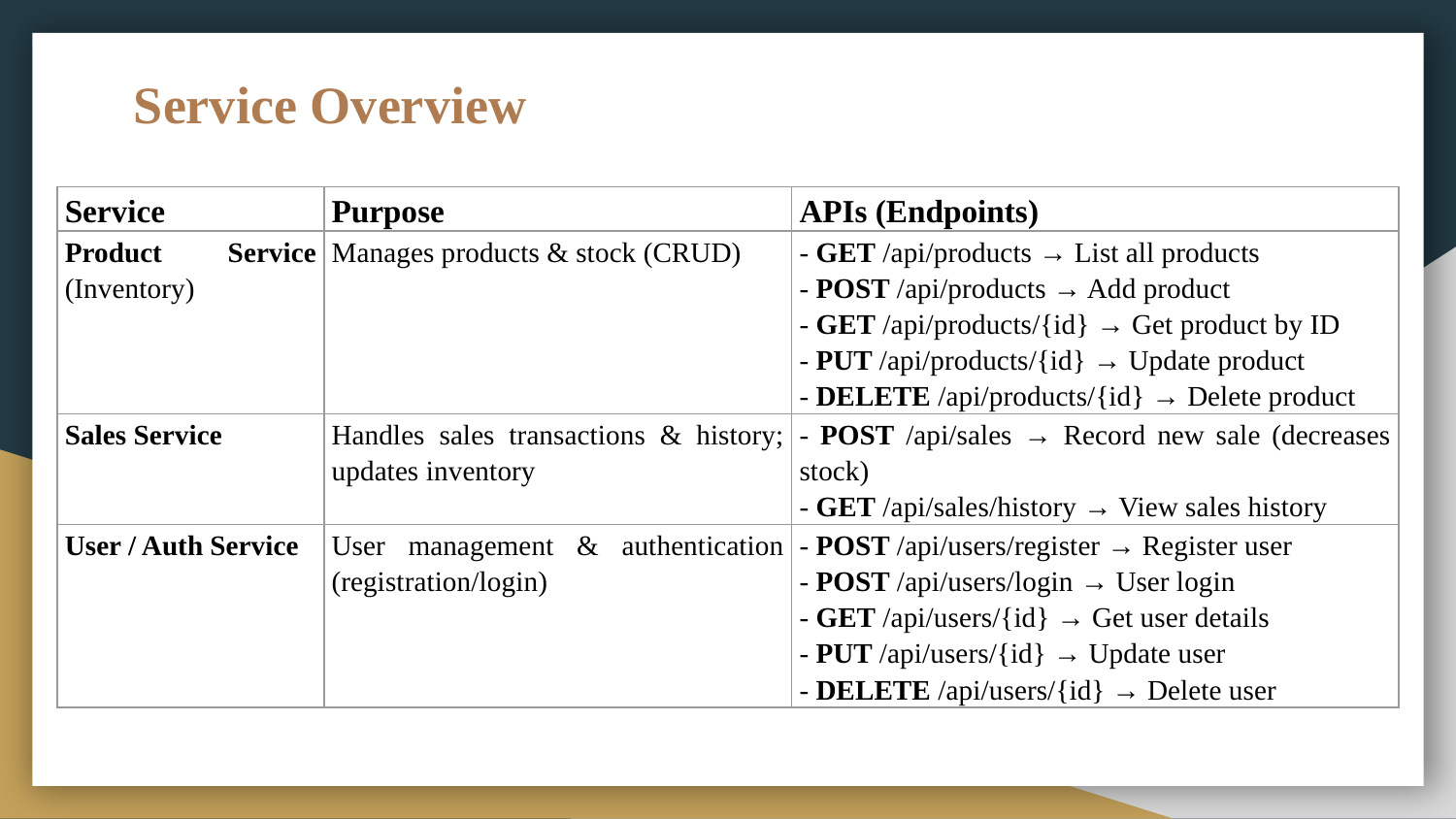

# Service Overview
| Service | Purpose | APIs (Endpoints) |
| --- | --- | --- |
| Product Service (Inventory) | Manages products & stock (CRUD) | - GET /api/products → List all products - POST /api/products → Add product - GET /api/products/{id} → Get product by ID - PUT /api/products/{id} → Update product - DELETE /api/products/{id} → Delete product |
| Sales Service | Handles sales transactions & history; updates inventory | - POST /api/sales → Record new sale (decreases stock) - GET /api/sales/history → View sales history |
| User / Auth Service | User management & authentication (registration/login) | - POST /api/users/register → Register user - POST /api/users/login → User login - GET /api/users/{id} → Get user details - PUT /api/users/{id} → Update user - DELETE /api/users/{id} → Delete user |